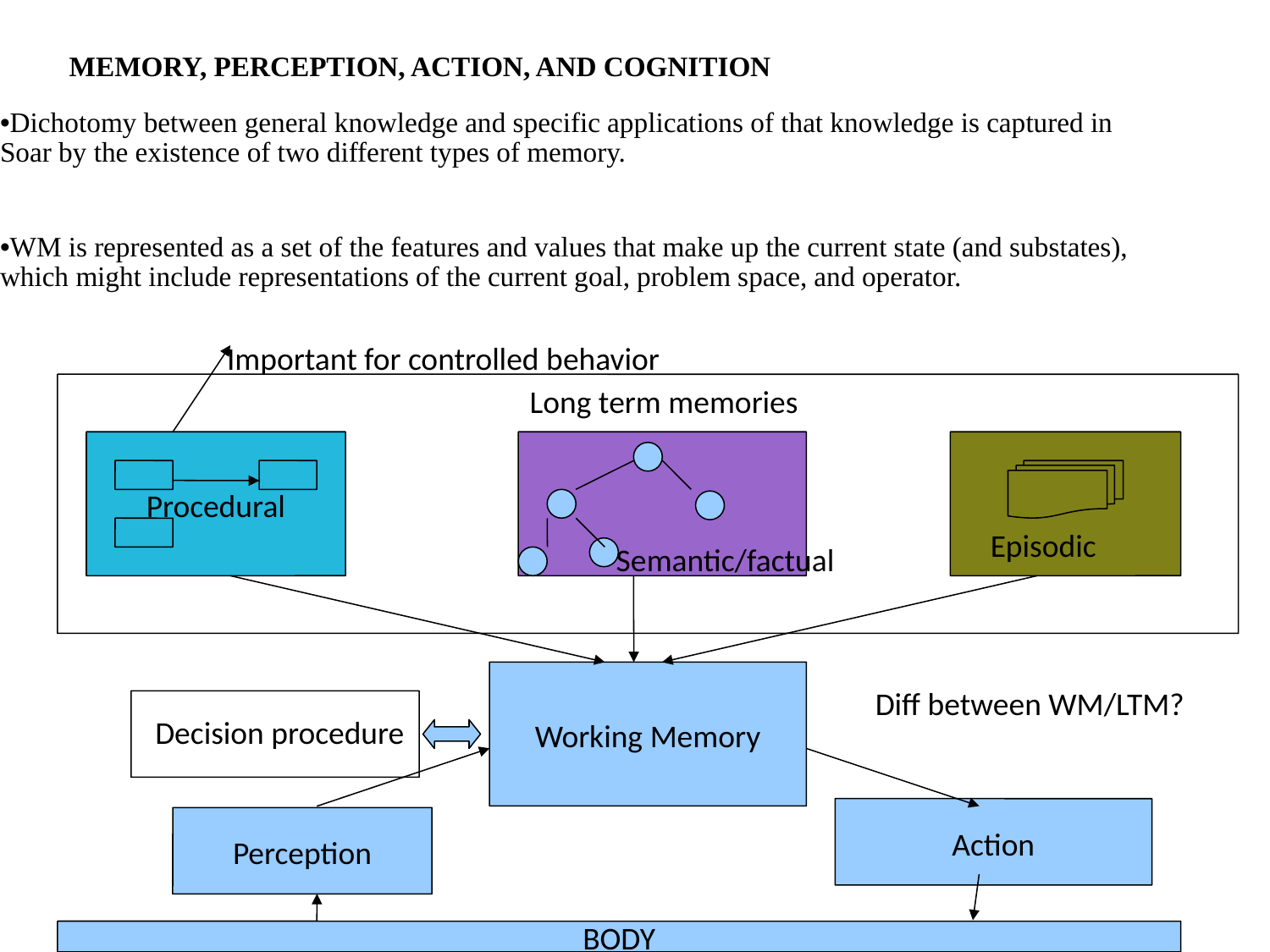

# MEMORY, PERCEPTION, ACTION, AND COGNITION
Dichotomy between general knowledge and specific applications of that knowledge is captured in Soar by the existence of two different types of memory.

WM is represented as a set of the features and values that make up the current state (and substates), which might include representations of the current goal, problem space, and operator.

Important for controlled behavior

Long term memories
Procedural

Episodic
Semantic/factual

Working Memory
Diff between WM/LTM?

Decision procedure

Action
Perception

BODY